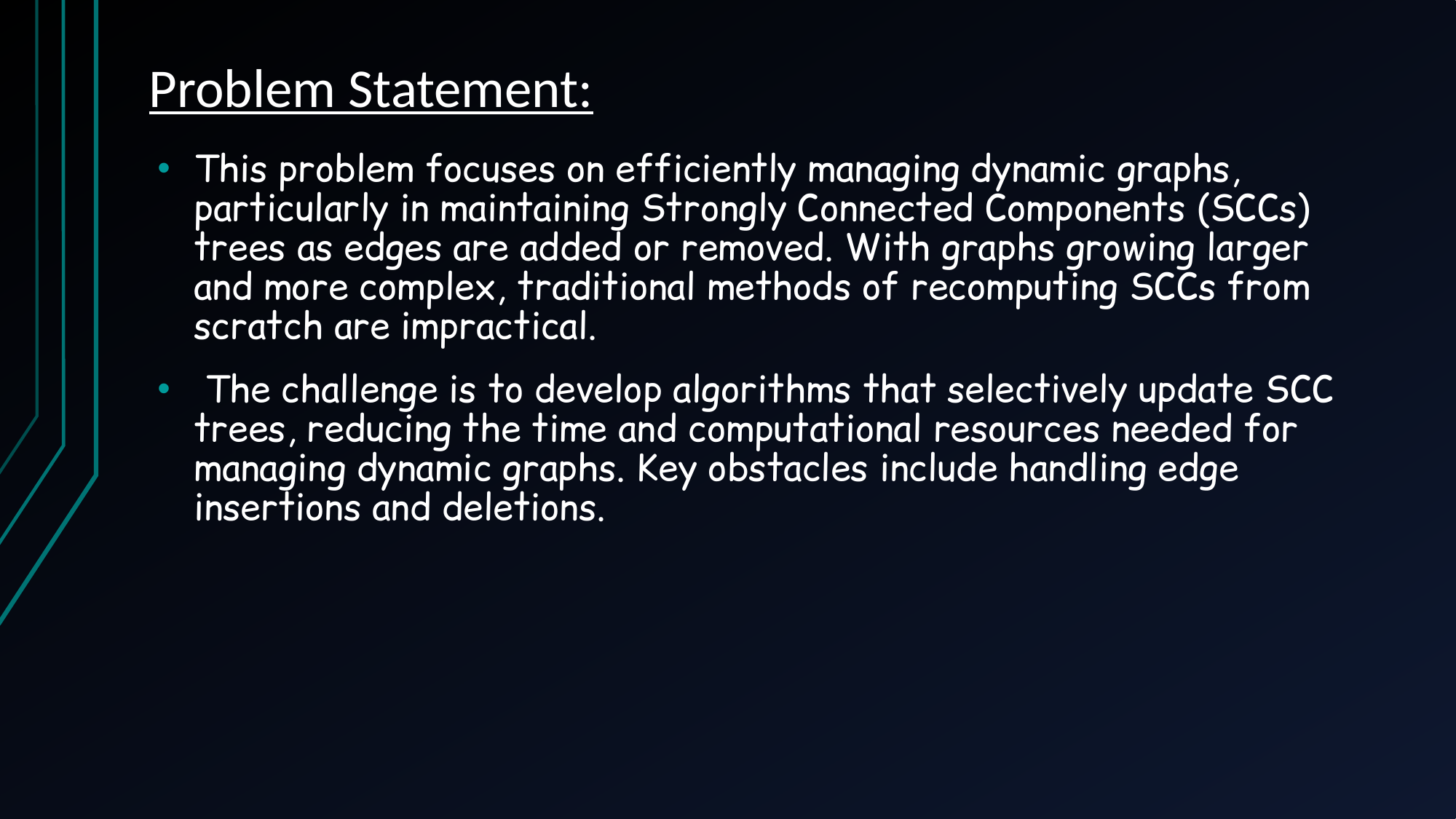

# Problem Statement:
This problem focuses on efficiently managing dynamic graphs, particularly in maintaining Strongly Connected Components (SCCs) trees as edges are added or removed. With graphs growing larger and more complex, traditional methods of recomputing SCCs from scratch are impractical.
 The challenge is to develop algorithms that selectively update SCC trees, reducing the time and computational resources needed for managing dynamic graphs. Key obstacles include handling edge insertions and deletions.